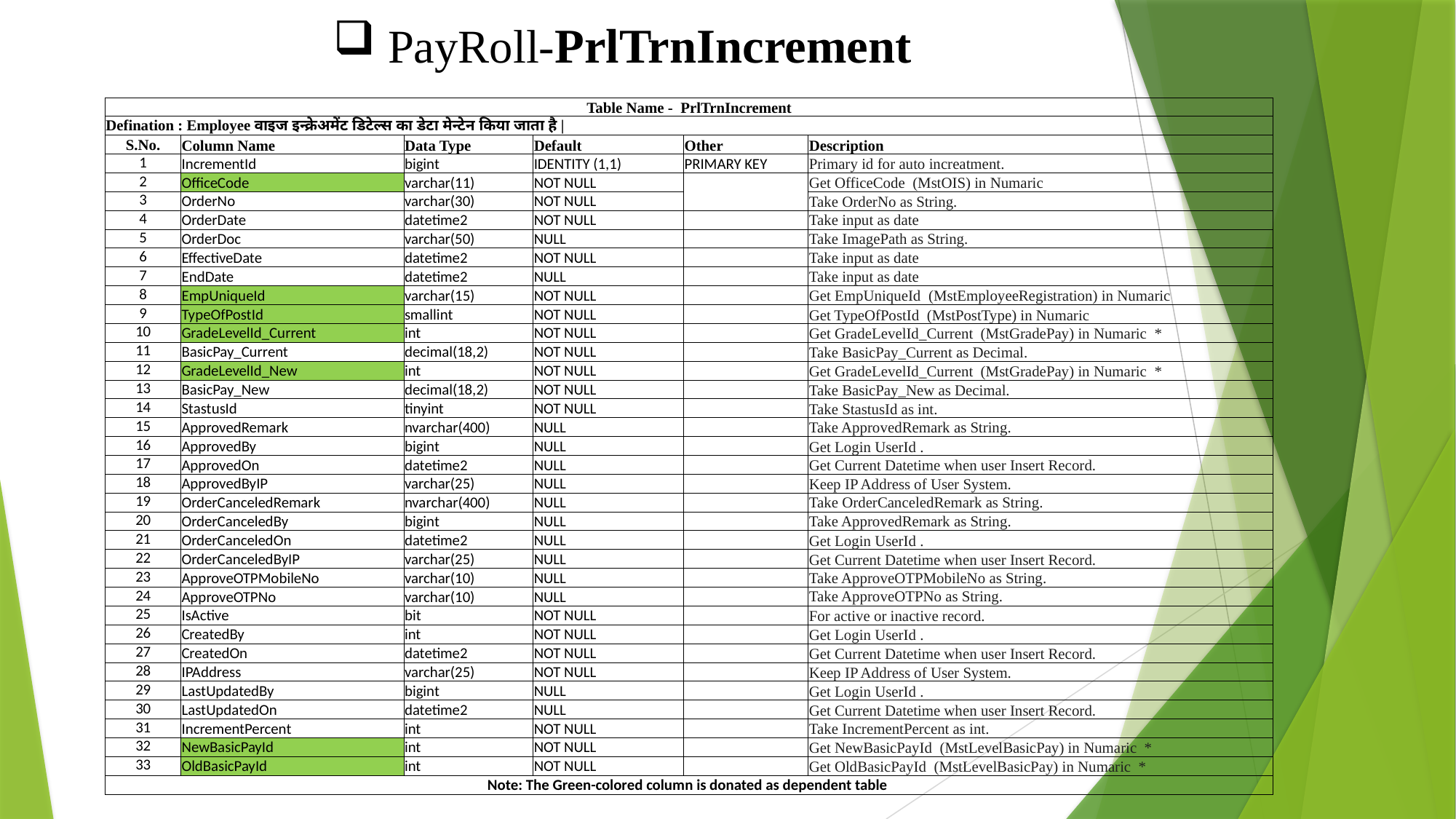

PayRoll-PrlTrnIncrement
| Table Name - PrlTrnIncrement |  |  |  |  |  |
| --- | --- | --- | --- | --- | --- |
| Defination : Employee वाइज इन्क्रेअमेंट डिटेल्स का डेटा मेन्टेन किया जाता है | |  |  |  |  |  |
| S.No. | Column Name | Data Type | Default | Other | Description |
| 1 | IncrementId | bigint | IDENTITY (1,1) | PRIMARY KEY | Primary id for auto increatment. |
| 2 | OfficeCode | varchar(11) | NOT NULL |  | Get OfficeCode (MstOIS) in Numaric |
| 3 | OrderNo | varchar(30) | NOT NULL |  | Take OrderNo as String. |
| 4 | OrderDate | datetime2 | NOT NULL |  | Take input as date |
| 5 | OrderDoc | varchar(50) | NULL |  | Take ImagePath as String. |
| 6 | EffectiveDate | datetime2 | NOT NULL |  | Take input as date |
| 7 | EndDate | datetime2 | NULL |  | Take input as date |
| 8 | EmpUniqueId | varchar(15) | NOT NULL |  | Get EmpUniqueId (MstEmployeeRegistration) in Numaric |
| 9 | TypeOfPostId | smallint | NOT NULL |  | Get TypeOfPostId (MstPostType) in Numaric |
| 10 | GradeLevelId\_Current | int | NOT NULL |  | Get GradeLevelId\_Current (MstGradePay) in Numaric \* |
| 11 | BasicPay\_Current | decimal(18,2) | NOT NULL |  | Take BasicPay\_Current as Decimal. |
| 12 | GradeLevelId\_New | int | NOT NULL |  | Get GradeLevelId\_Current (MstGradePay) in Numaric \* |
| 13 | BasicPay\_New | decimal(18,2) | NOT NULL |  | Take BasicPay\_New as Decimal. |
| 14 | StastusId | tinyint | NOT NULL |  | Take StastusId as int. |
| 15 | ApprovedRemark | nvarchar(400) | NULL |  | Take ApprovedRemark as String. |
| 16 | ApprovedBy | bigint | NULL |  | Get Login UserId . |
| 17 | ApprovedOn | datetime2 | NULL |  | Get Current Datetime when user Insert Record. |
| 18 | ApprovedByIP | varchar(25) | NULL |  | Keep IP Address of User System. |
| 19 | OrderCanceledRemark | nvarchar(400) | NULL |  | Take OrderCanceledRemark as String. |
| 20 | OrderCanceledBy | bigint | NULL |  | Take ApprovedRemark as String. |
| 21 | OrderCanceledOn | datetime2 | NULL |  | Get Login UserId . |
| 22 | OrderCanceledByIP | varchar(25) | NULL |  | Get Current Datetime when user Insert Record. |
| 23 | ApproveOTPMobileNo | varchar(10) | NULL |  | Take ApproveOTPMobileNo as String. |
| 24 | ApproveOTPNo | varchar(10) | NULL |  | Take ApproveOTPNo as String. |
| 25 | IsActive | bit | NOT NULL |  | For active or inactive record. |
| 26 | CreatedBy | int | NOT NULL |  | Get Login UserId . |
| 27 | CreatedOn | datetime2 | NOT NULL |  | Get Current Datetime when user Insert Record. |
| 28 | IPAddress | varchar(25) | NOT NULL |  | Keep IP Address of User System. |
| 29 | LastUpdatedBy | bigint | NULL |  | Get Login UserId . |
| 30 | LastUpdatedOn | datetime2 | NULL |  | Get Current Datetime when user Insert Record. |
| 31 | IncrementPercent | int | NOT NULL |  | Take IncrementPercent as int. |
| 32 | NewBasicPayId | int | NOT NULL |  | Get NewBasicPayId (MstLevelBasicPay) in Numaric \* |
| 33 | OldBasicPayId | int | NOT NULL |  | Get OldBasicPayId (MstLevelBasicPay) in Numaric \* |
| Note: The Green-colored column is donated as dependent table |  |  |  |  |  |